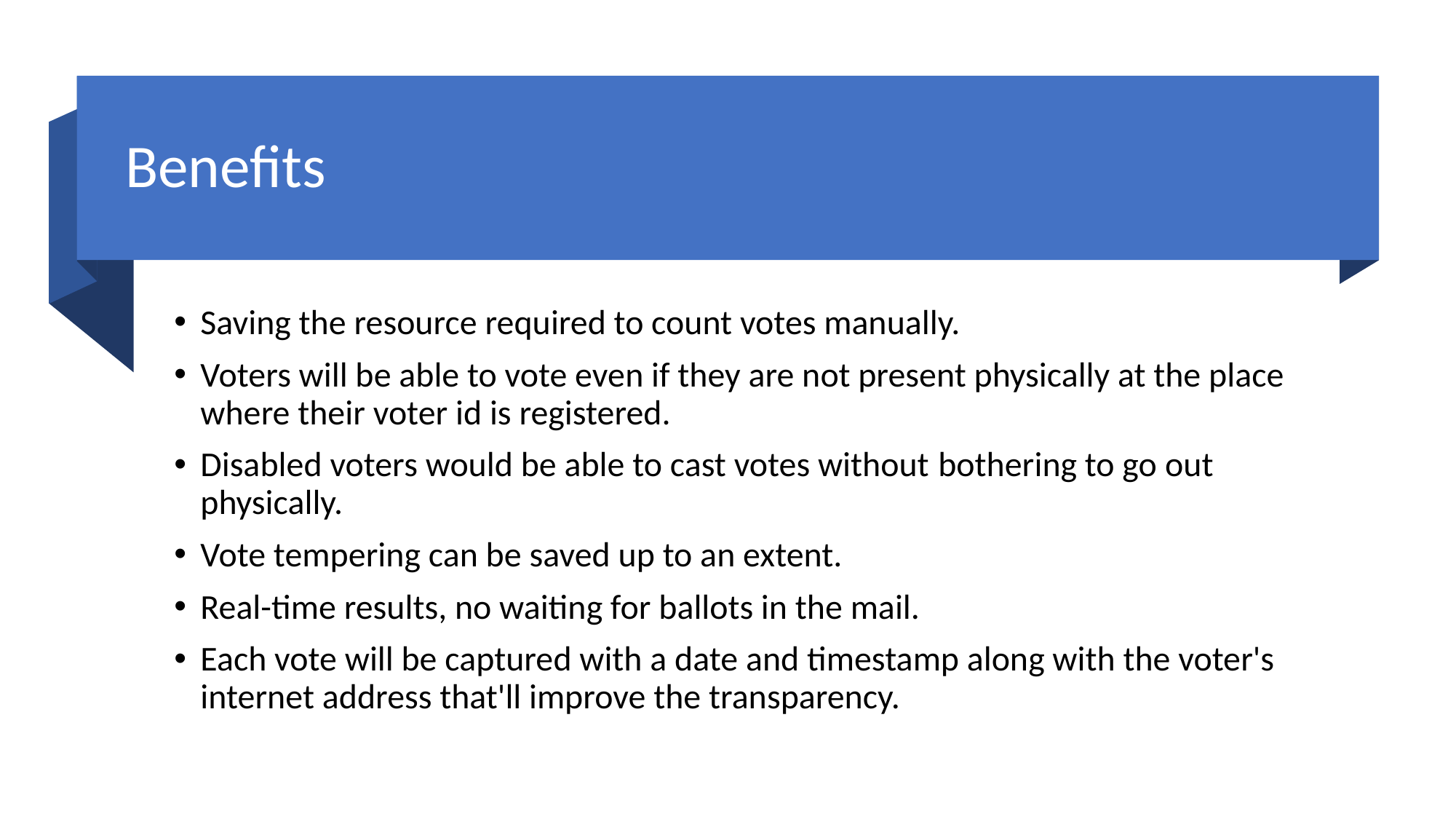

# Benefits

Saving the resource required to count votes manually.
Voters will be able to vote even if they are not present physically at the place where their voter id is registered.
Disabled voters would be able to cast votes without bothering to go out physically.
Vote tempering can be saved up to an extent.
Real-time results, no waiting for ballots in the mail.
Each vote will be captured with a date and timestamp along with the voter's internet address that'll improve the transparency.